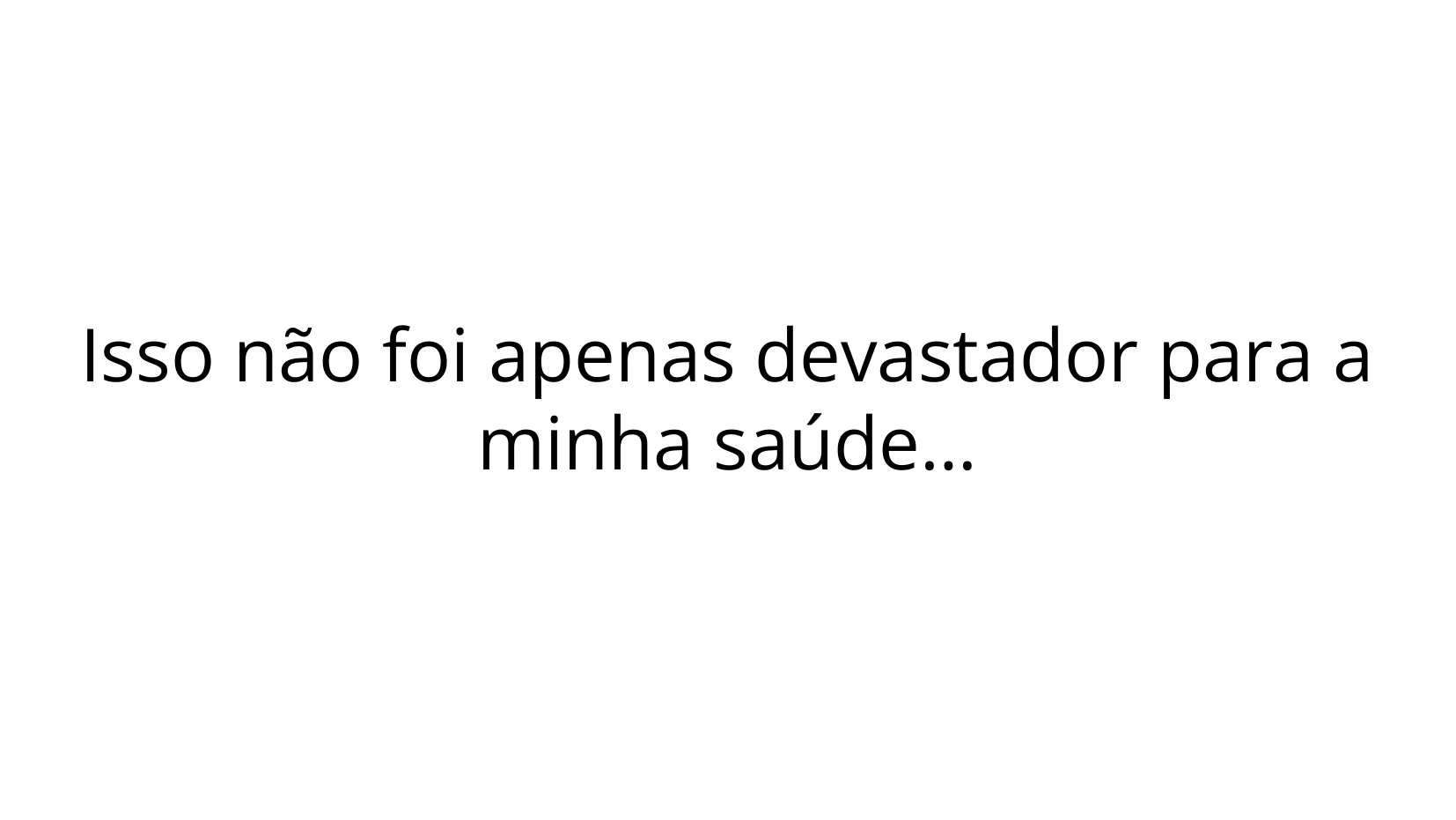

Isso não foi apenas devastador para a minha saúde…